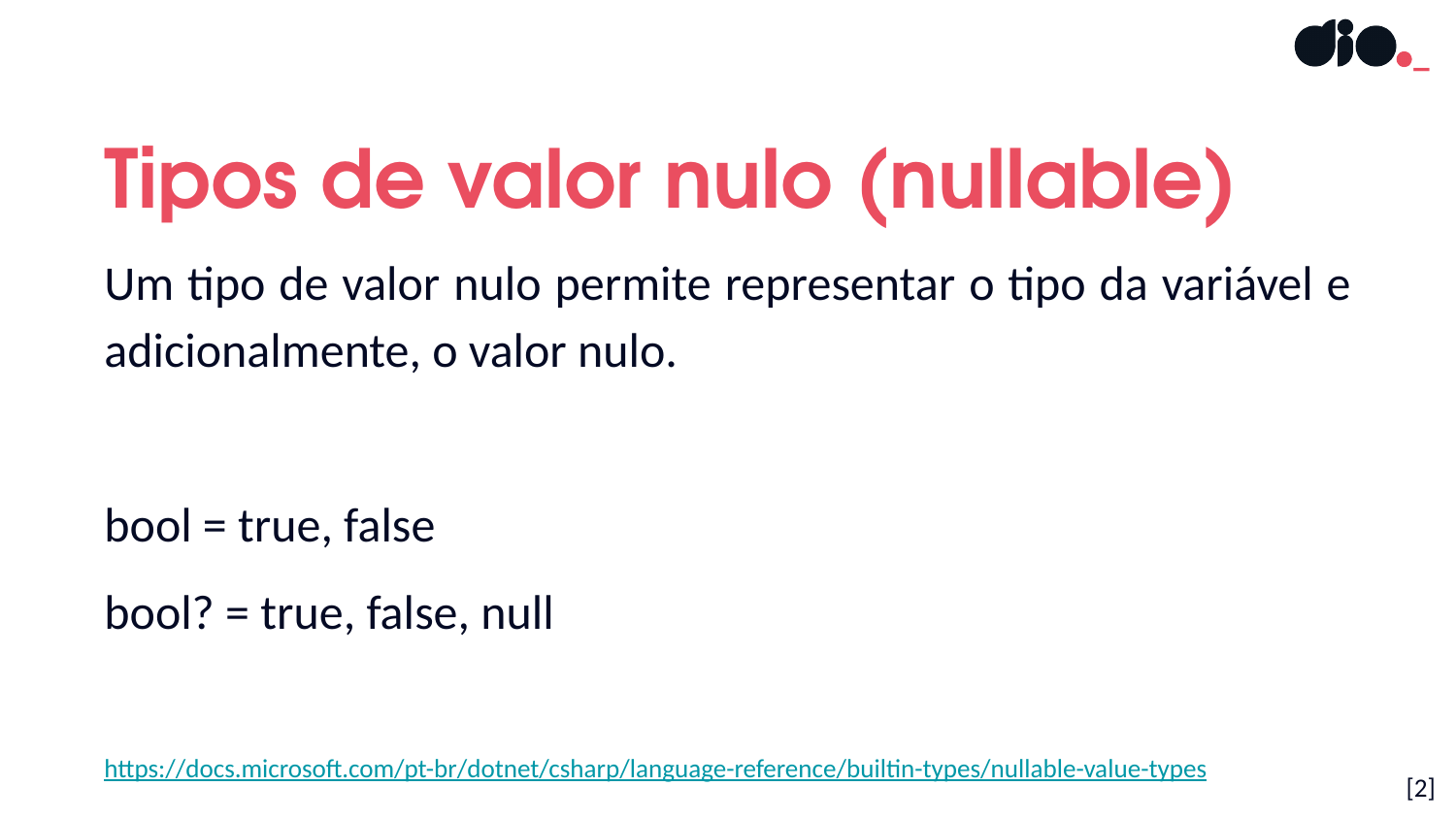

Tipos de valor nulo (nullable)
Um tipo de valor nulo permite representar o tipo da variável e adicionalmente, o valor nulo.

bool = true, false
bool? = true, false, null

https://docs.microsoft.com/pt-br/dotnet/csharp/language-reference/builtin-types/nullable-value-types
# [2]